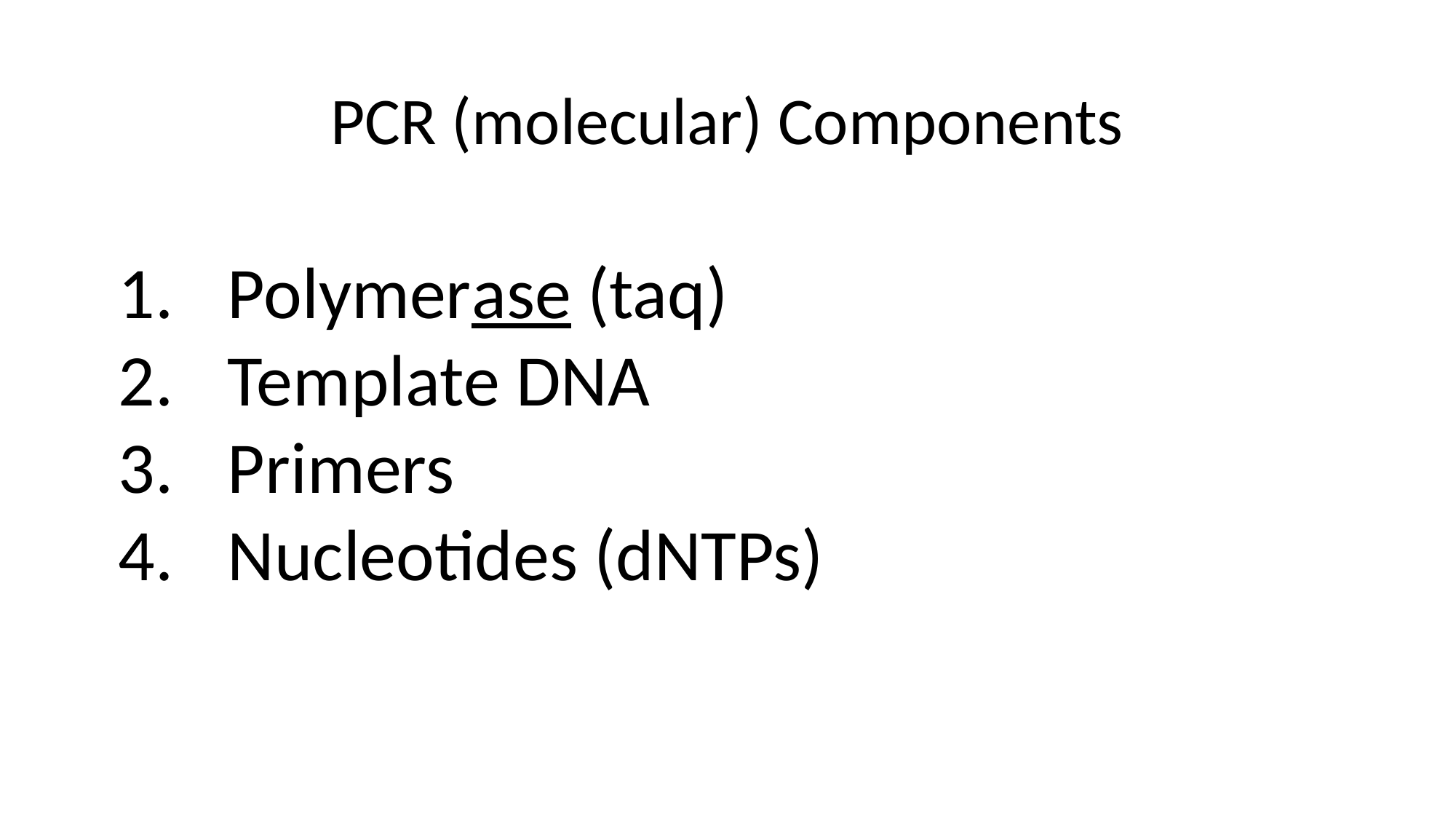

# PCR (molecular) Components

Polymerase (taq)
Template DNA
Primers
Nucleotides (dNTPs)